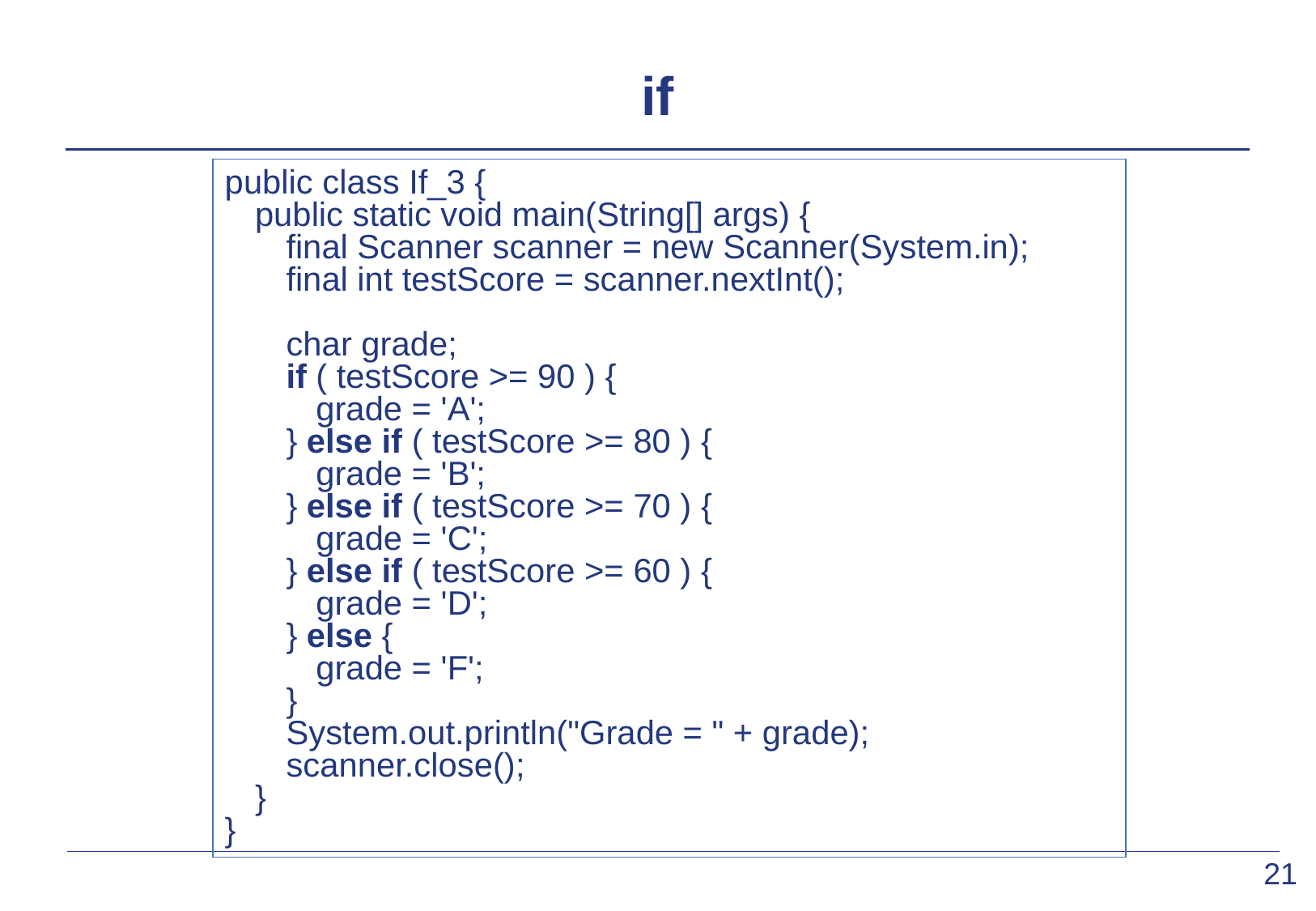

# if
public class If_3 {
	public static void main(String[] args) {
		final Scanner scanner = new Scanner(System.in);
		final int testScore = scanner.nextInt();

		char grade;
		if ( testScore >= 90 ) {
			grade = 'A';
		} else if ( testScore >= 80 ) {
			grade = 'B';
		} else if ( testScore >= 70 ) {
			grade = 'C';
		} else if ( testScore >= 60 ) {
			grade = 'D';
		} else {
			grade = 'F';
		}
		System.out.println("Grade = " + grade);
		scanner.close();
	}
}